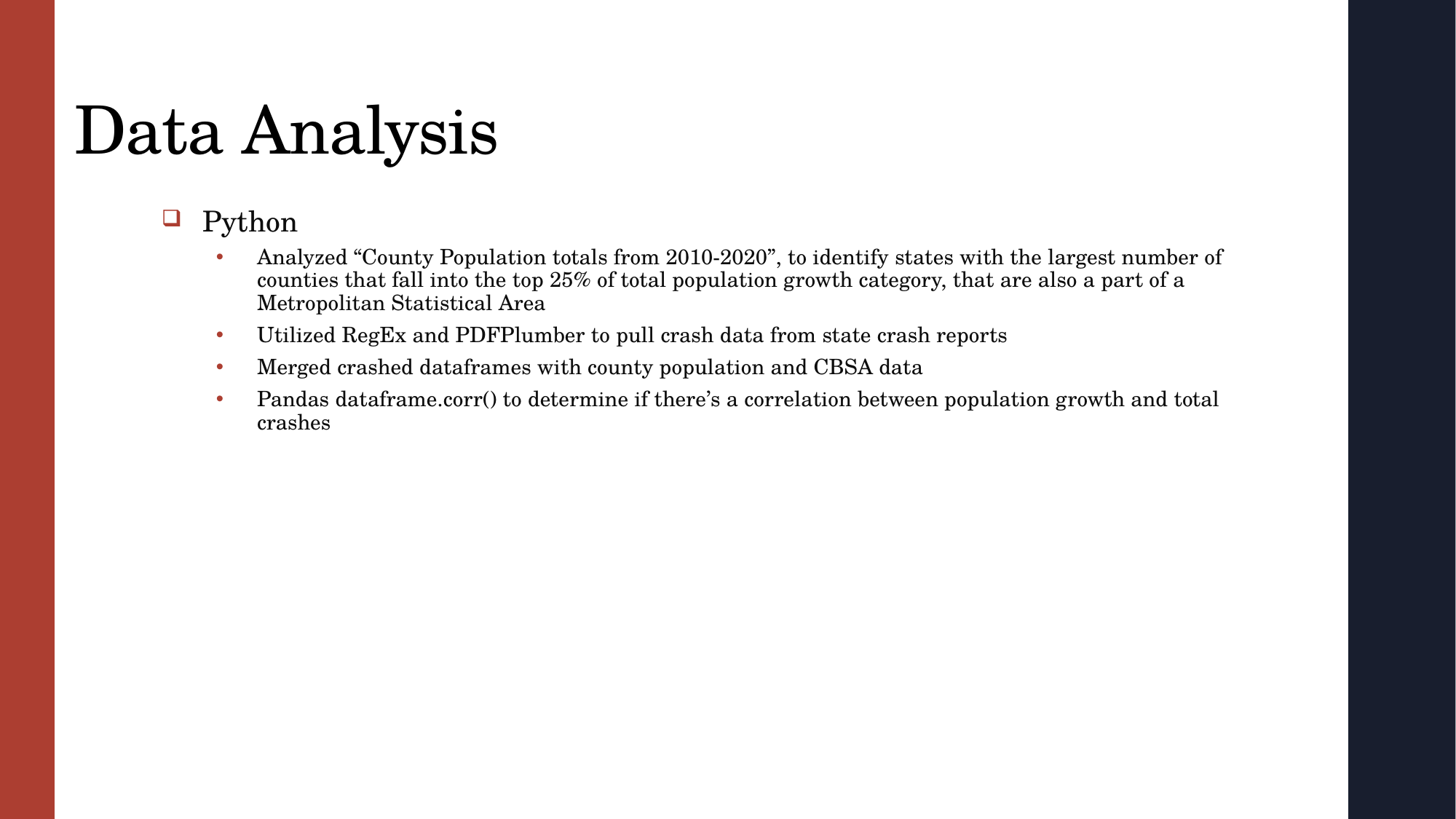

# Data Analysis
Python
Analyzed “County Population totals from 2010-2020”, to identify states with the largest number of counties that fall into the top 25% of total population growth category, that are also a part of a Metropolitan Statistical Area
Utilized RegEx and PDFPlumber to pull crash data from state crash reports
Merged crashed dataframes with county population and CBSA data
Pandas dataframe.corr() to determine if there’s a correlation between population growth and total crashes